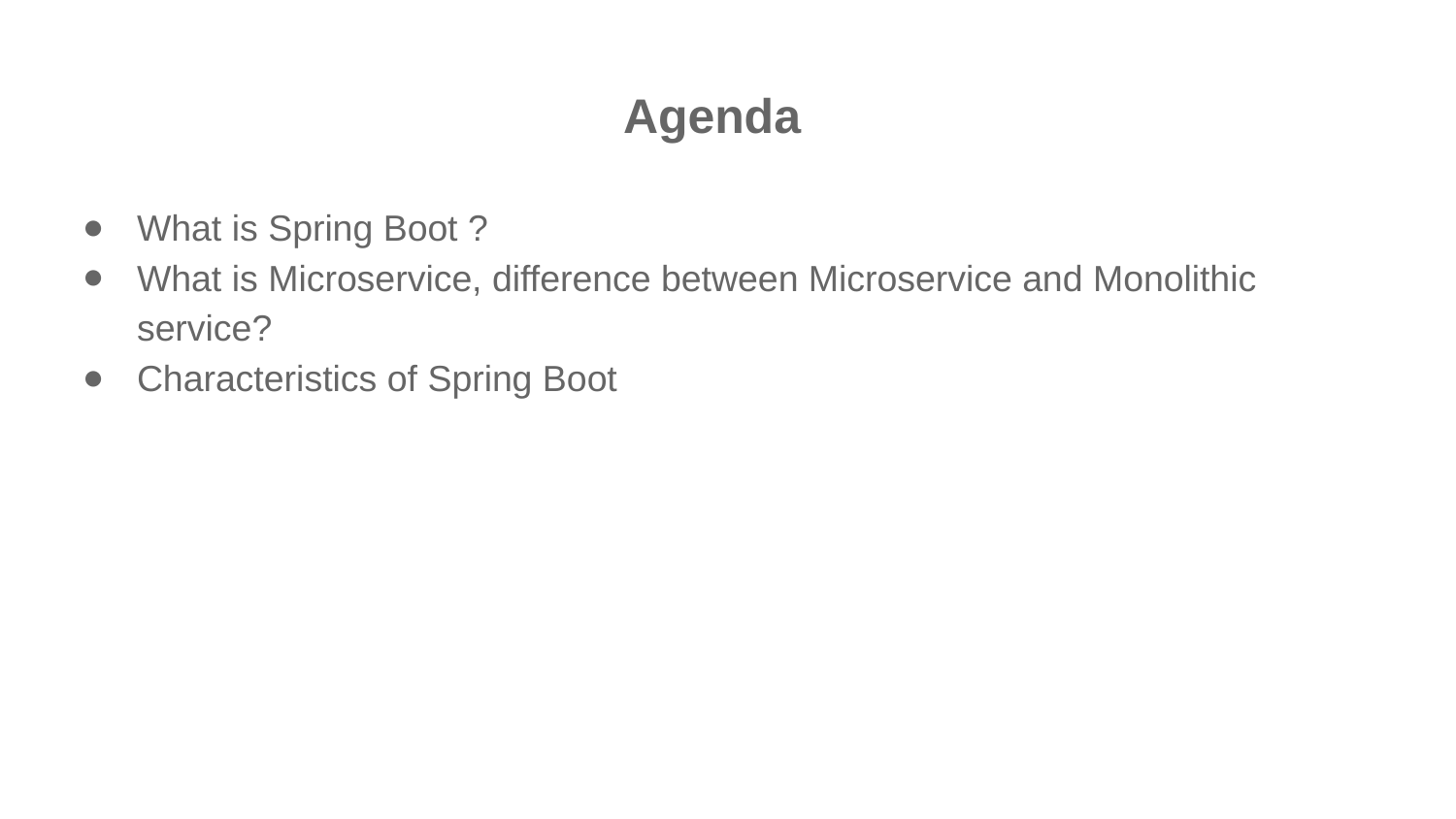

# Agenda

What is Spring Boot ?
What is Microservice, difference between Microservice and Monolithic service?
Characteristics of Spring Boot